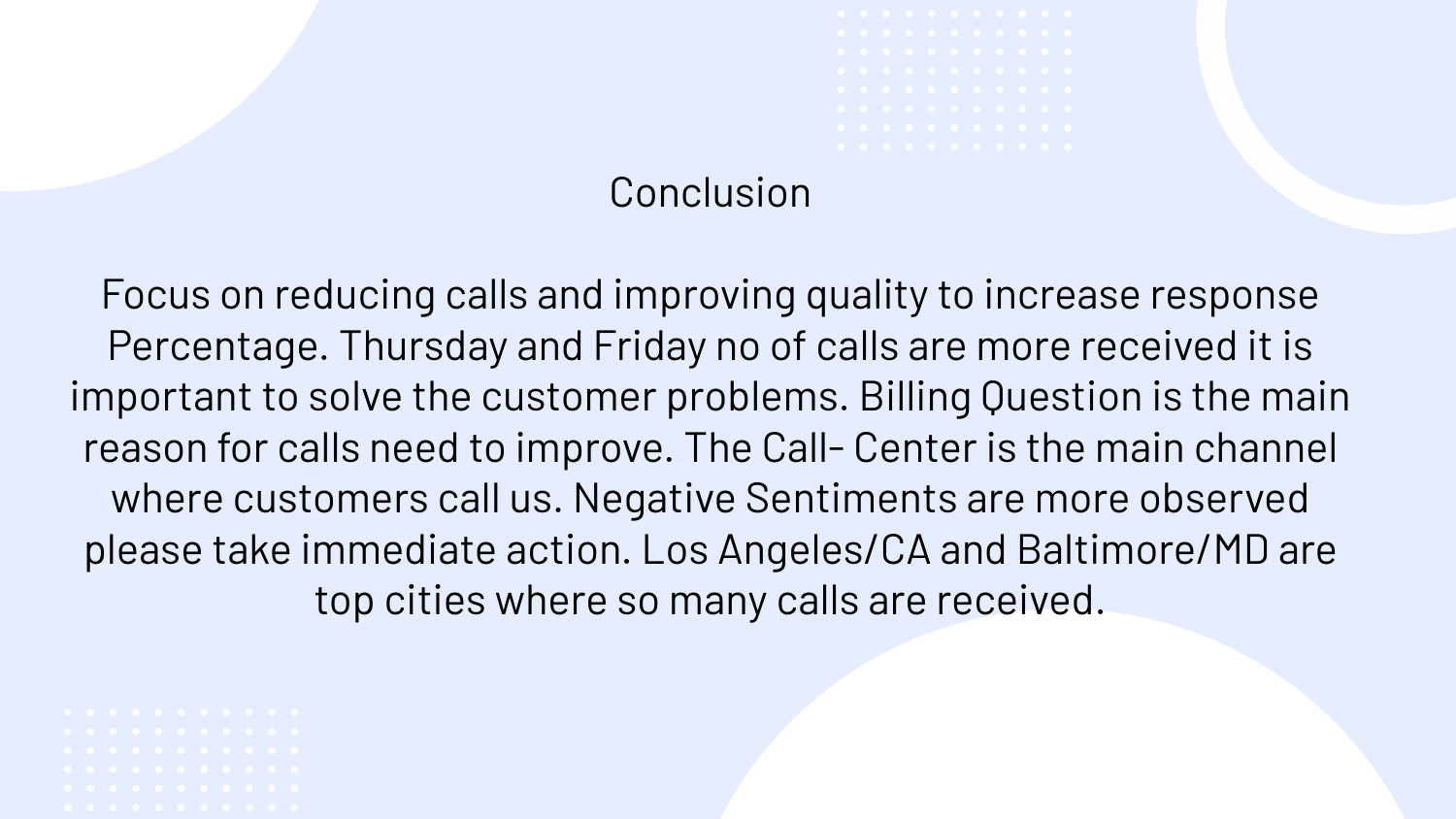

Conclusion

Focus on reducing calls and improving quality to increase response Percentage. Thursday and Friday no of calls are more received it is important to solve the customer problems. Billing Question is the main reason for calls need to improve. The Call- Center is the main channel where customers call us. Negative Sentiments are more observed please take immediate action. Los Angeles/CA and Baltimore/MD are top cities where so many calls are received.